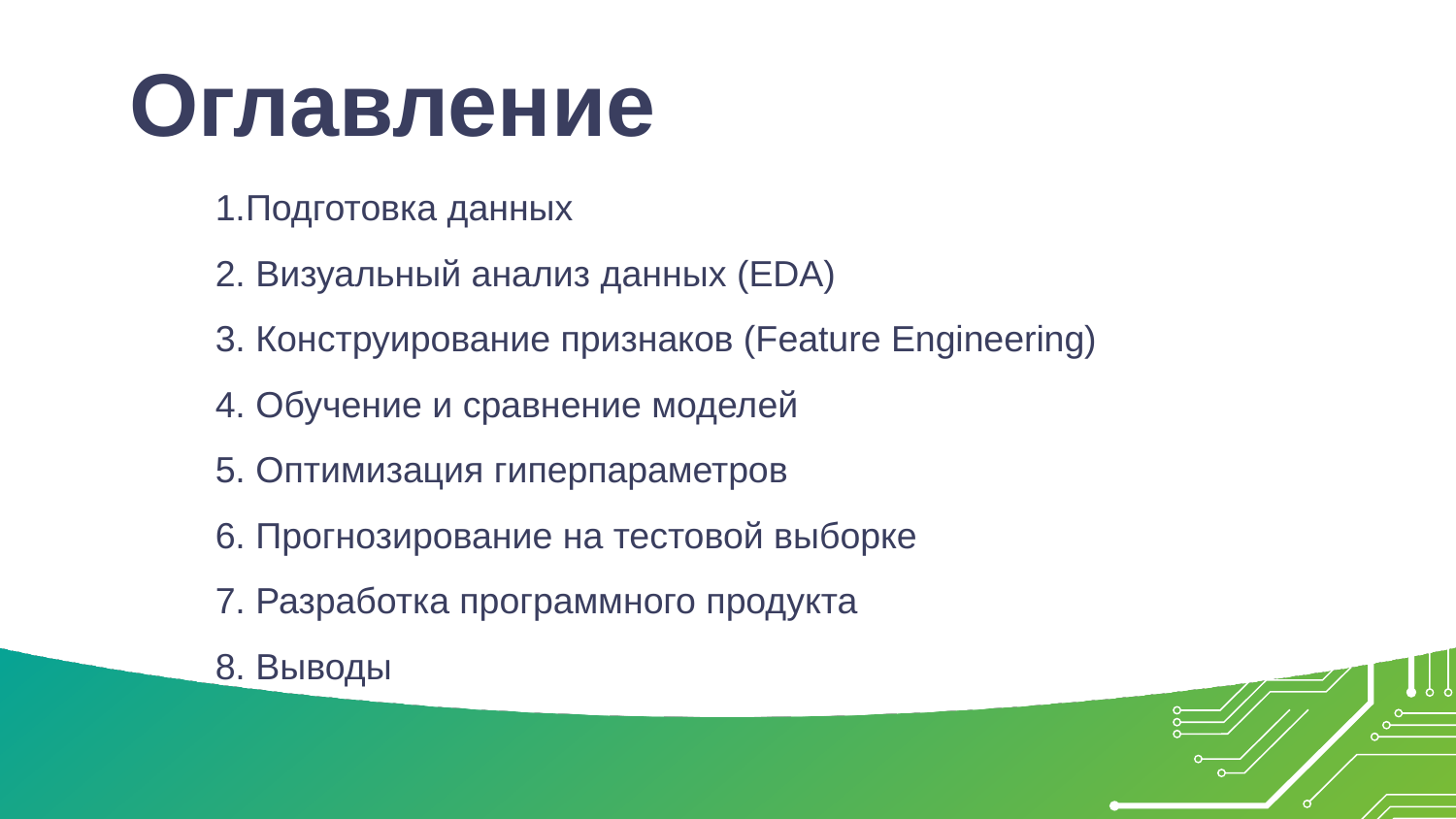

# Оглавление
1.Подготовка данных
2. Визуальный анализ данных (EDA)
3. Конструирование признаков (Feature Engineering)
4. Обучение и сравнение моделей
5. Оптимизация гиперпараметров
6. Прогнозирование на тестовой выборке
7. Разработка программного продукта
8. Выводы